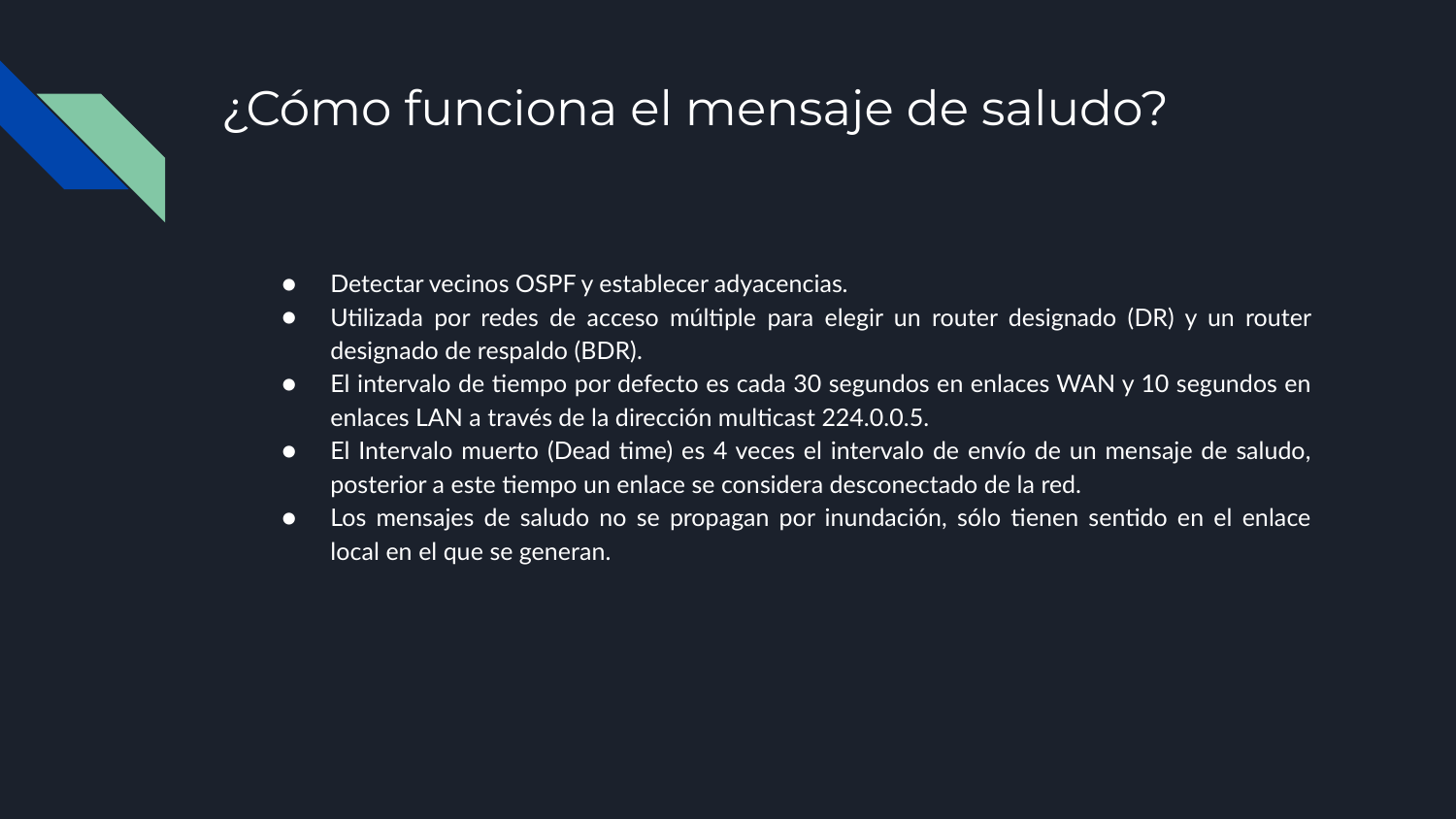

# ¿Cómo funciona el mensaje de saludo?
Detectar vecinos OSPF y establecer adyacencias.
Utilizada por redes de acceso múltiple para elegir un router designado (DR) y un router designado de respaldo (BDR).
El intervalo de tiempo por defecto es cada 30 segundos en enlaces WAN y 10 segundos en enlaces LAN a través de la dirección multicast 224.0.0.5.
El Intervalo muerto (Dead time) es 4 veces el intervalo de envío de un mensaje de saludo, posterior a este tiempo un enlace se considera desconectado de la red.
Los mensajes de saludo no se propagan por inundación, sólo tienen sentido en el enlace local en el que se generan.